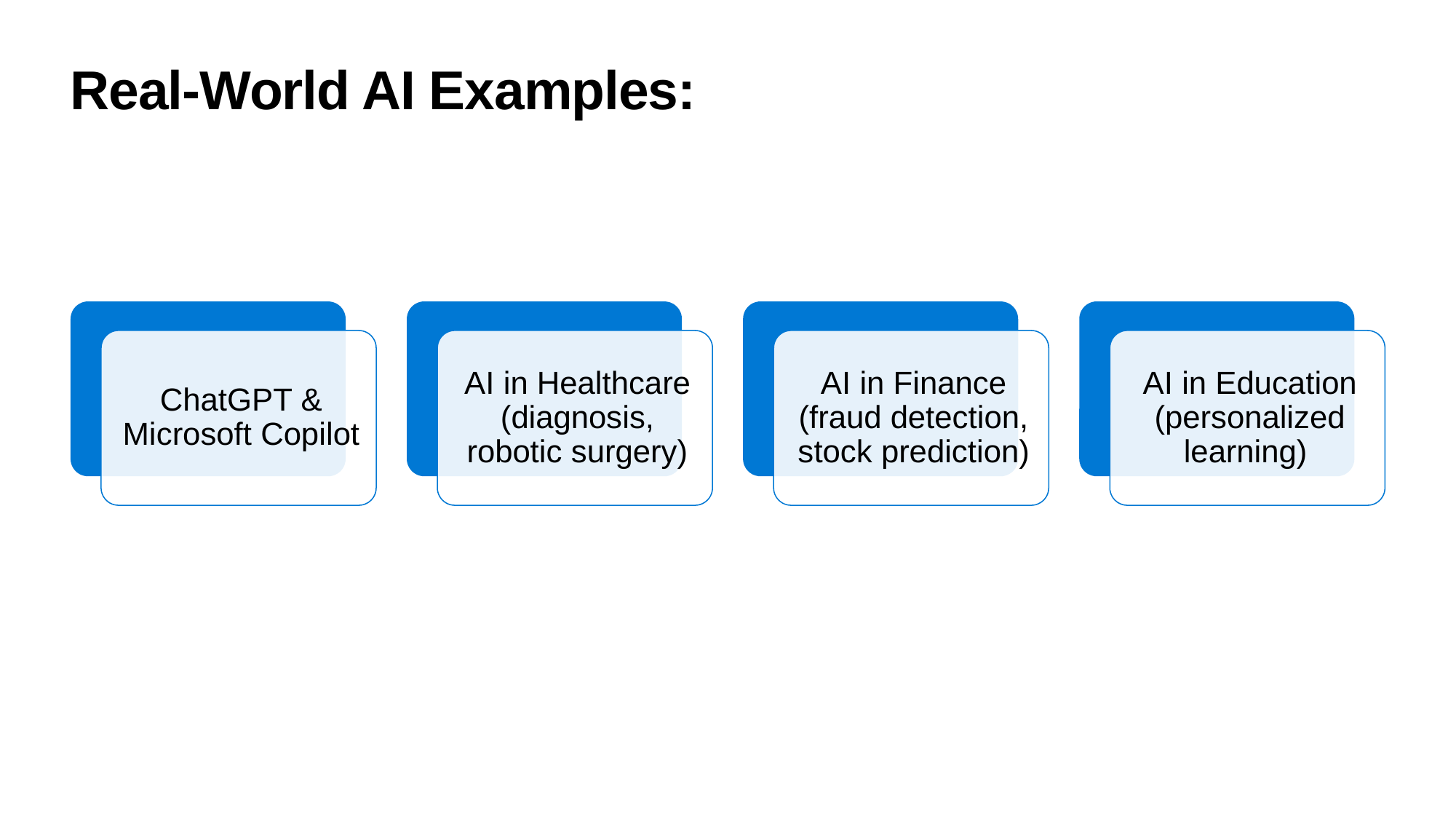

# Real-World AI Examples:
ChatGPT & Microsoft Copilot
AI in Healthcare (diagnosis, robotic surgery)
AI in Finance (fraud detection, stock prediction)
AI in Education (personalized learning)